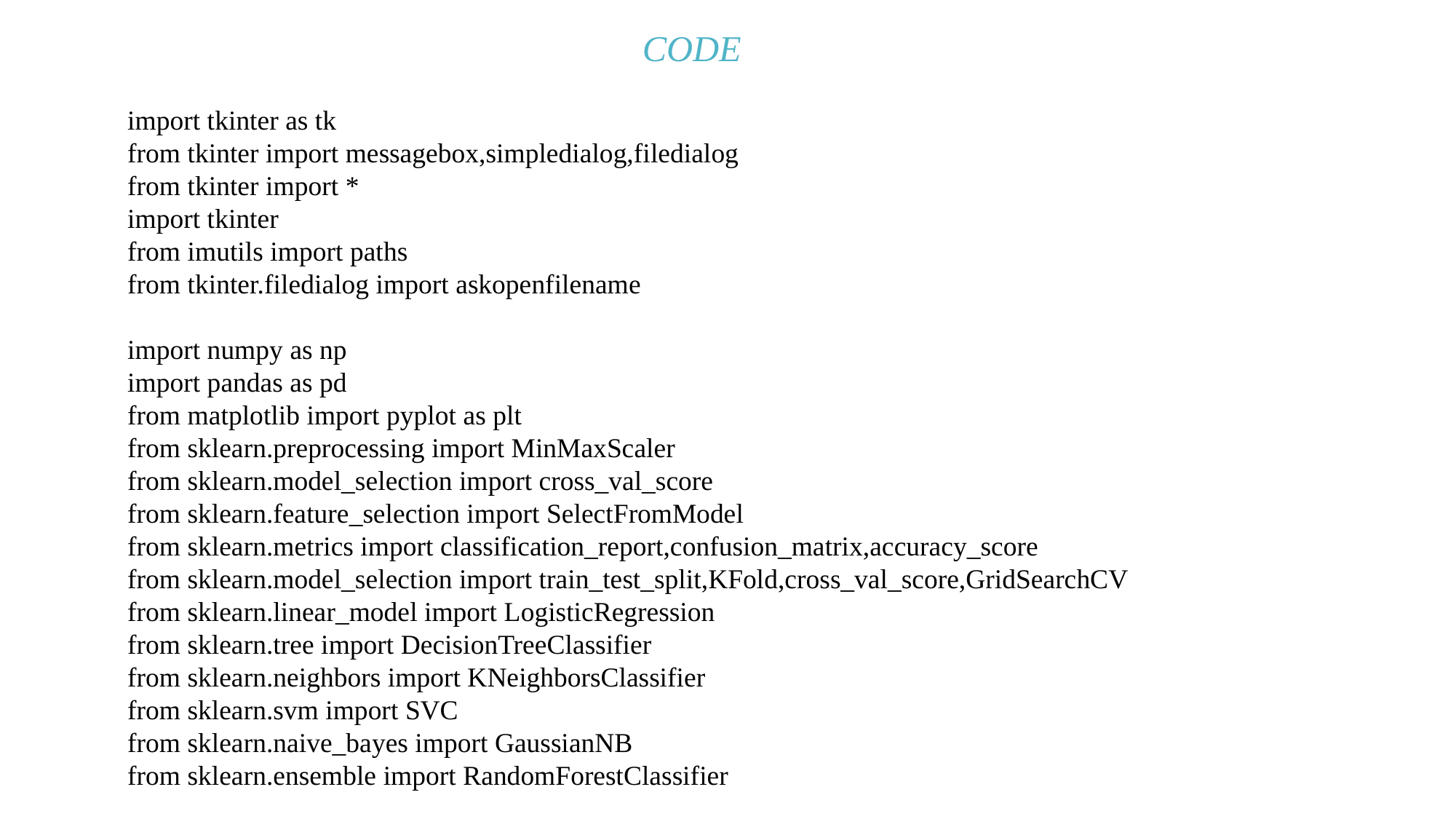

CODE
import tkinter as tk
from tkinter import messagebox,simpledialog,filedialog
from tkinter import *
import tkinter
from imutils import paths
from tkinter.filedialog import askopenfilename
import numpy as np
import pandas as pd
from matplotlib import pyplot as plt
from sklearn.preprocessing import MinMaxScaler
from sklearn.model_selection import cross_val_score
from sklearn.feature_selection import SelectFromModel
from sklearn.metrics import classification_report,confusion_matrix,accuracy_score
from sklearn.model_selection import train_test_split,KFold,cross_val_score,GridSearchCV
from sklearn.linear_model import LogisticRegression
from sklearn.tree import DecisionTreeClassifier
from sklearn.neighbors import KNeighborsClassifier
from sklearn.svm import SVC
from sklearn.naive_bayes import GaussianNB
from sklearn.ensemble import RandomForestClassifier